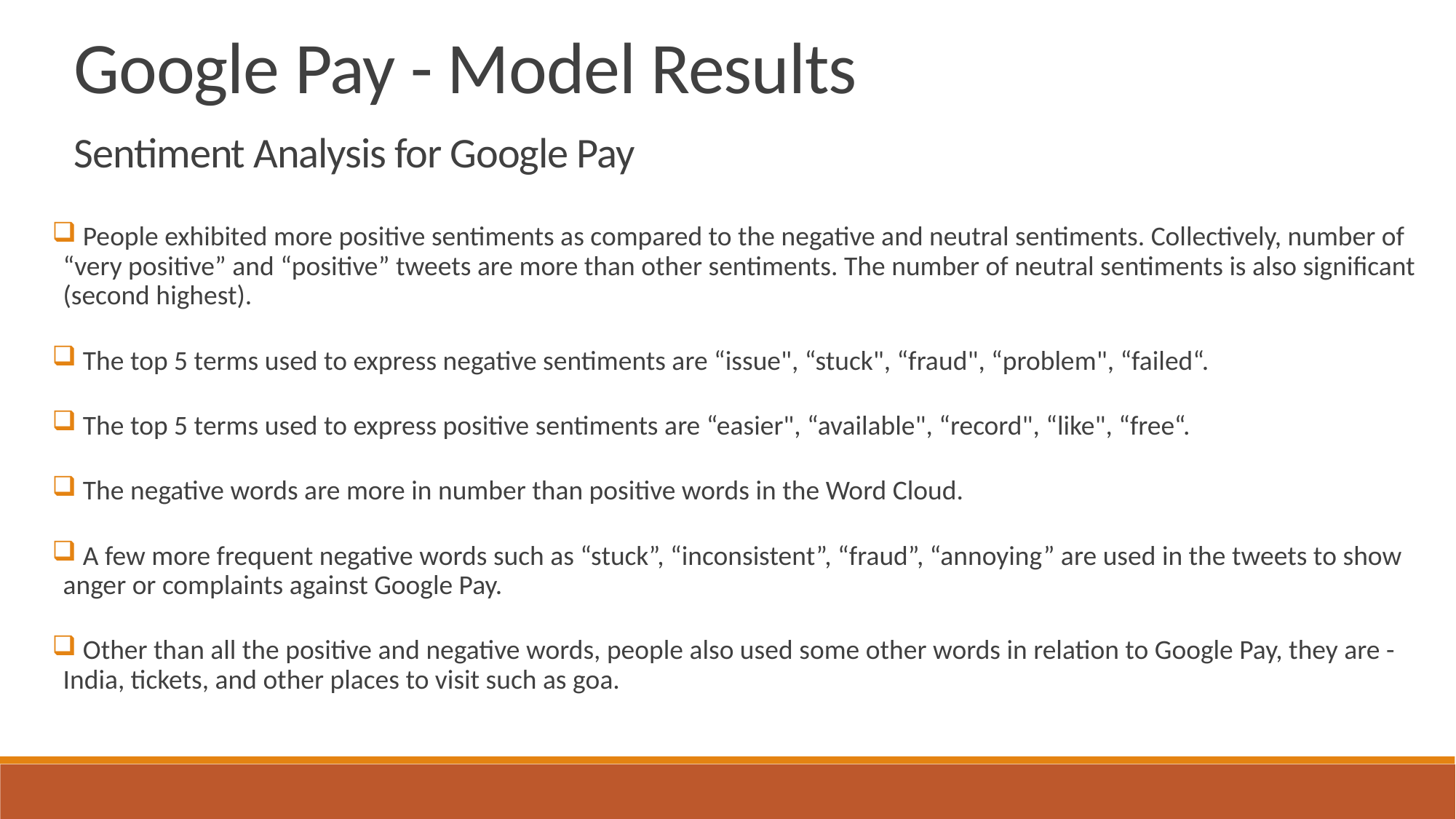

Google Pay - Model Results
Sentiment Analysis for Google Pay

 People exhibited more positive sentiments as compared to the negative and neutral sentiments. Collectively, number of “very positive” and “positive” tweets are more than other sentiments. The number of neutral sentiments is also significant (second highest).

 The top 5 terms used to express negative sentiments are “issue", “stuck", “fraud", “problem", “failed“.

 The top 5 terms used to express positive sentiments are “easier", “available", “record", “like", “free“.

 The negative words are more in number than positive words in the Word Cloud.

 A few more frequent negative words such as “stuck”, “inconsistent”, “fraud”, “annoying” are used in the tweets to show anger or complaints against Google Pay.

 Other than all the positive and negative words, people also used some other words in relation to Google Pay, they are - India, tickets, and other places to visit such as goa.